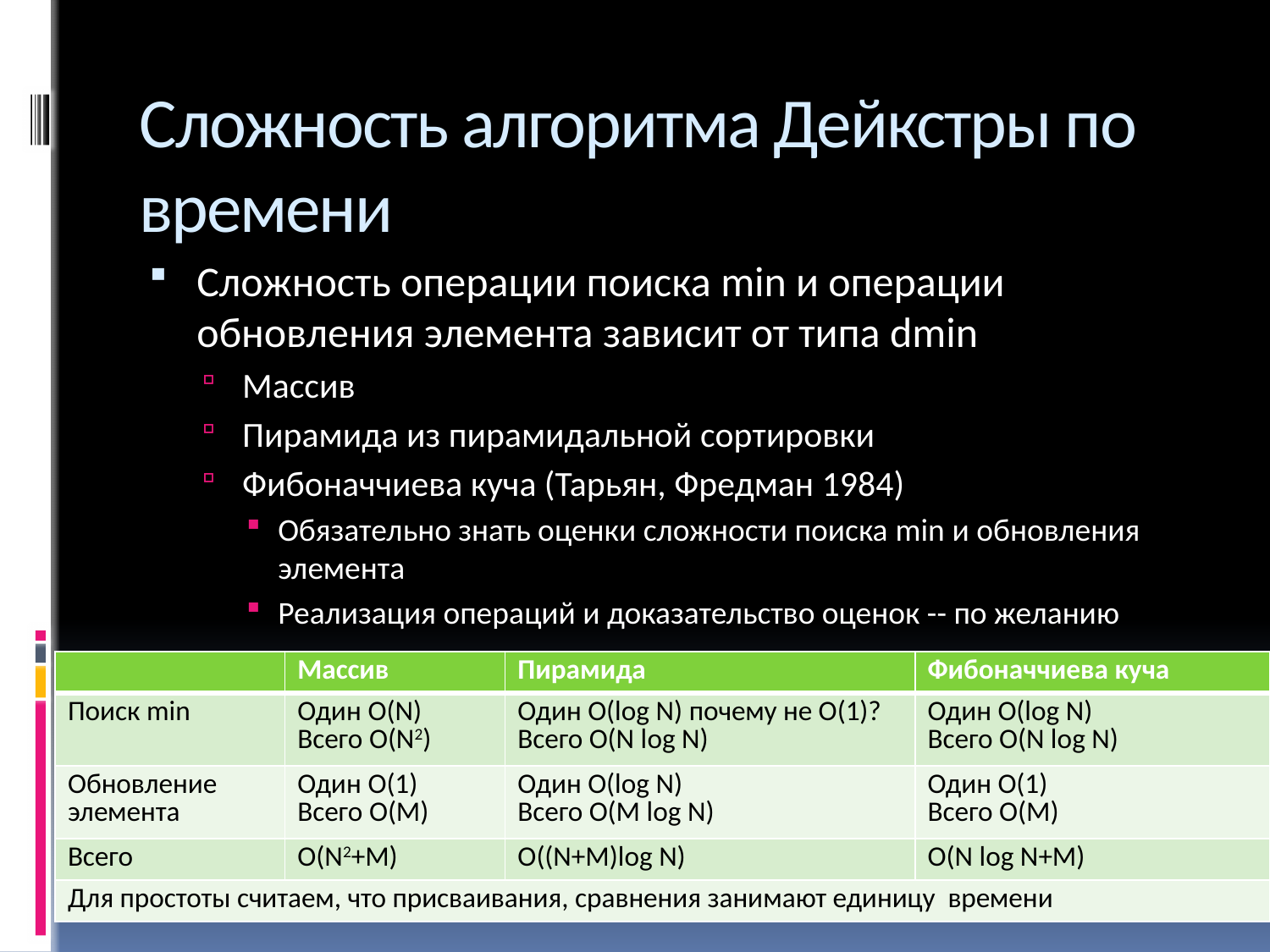

# Сложность алгоритма Дейкстры по времени
Сложность операции поиска min и операции обновления элемента зависит от типа dmin
Массив
Пирамида из пирамидальной сортировки
Фибоначчиева куча (Тарьян, Фредман 1984)
Обязательно знать оценки сложности поиска min и обновления элемента
Реализация операций и доказательство оценок -- по желанию
|  | Массив | Пирамида | Фибоначчиева куча |
| --- | --- | --- | --- |
| Поиск min | Один O(N) Всего O(N2) | Один O(log N) почему не О(1)? Всего O(N log N) | Один O(log N) Всего O(N log N) |
| Обновление элемента | Один O(1) Всего O(M) | Один O(log N) Всего O(M log N) | Один O(1) Всего O(M) |
| Всего | O(N2+M) | O((N+M)log N) | O(N log N+M) |
| Для простоты считаем, что присваивания, сравнения занимают единицу времени |  |  |  |